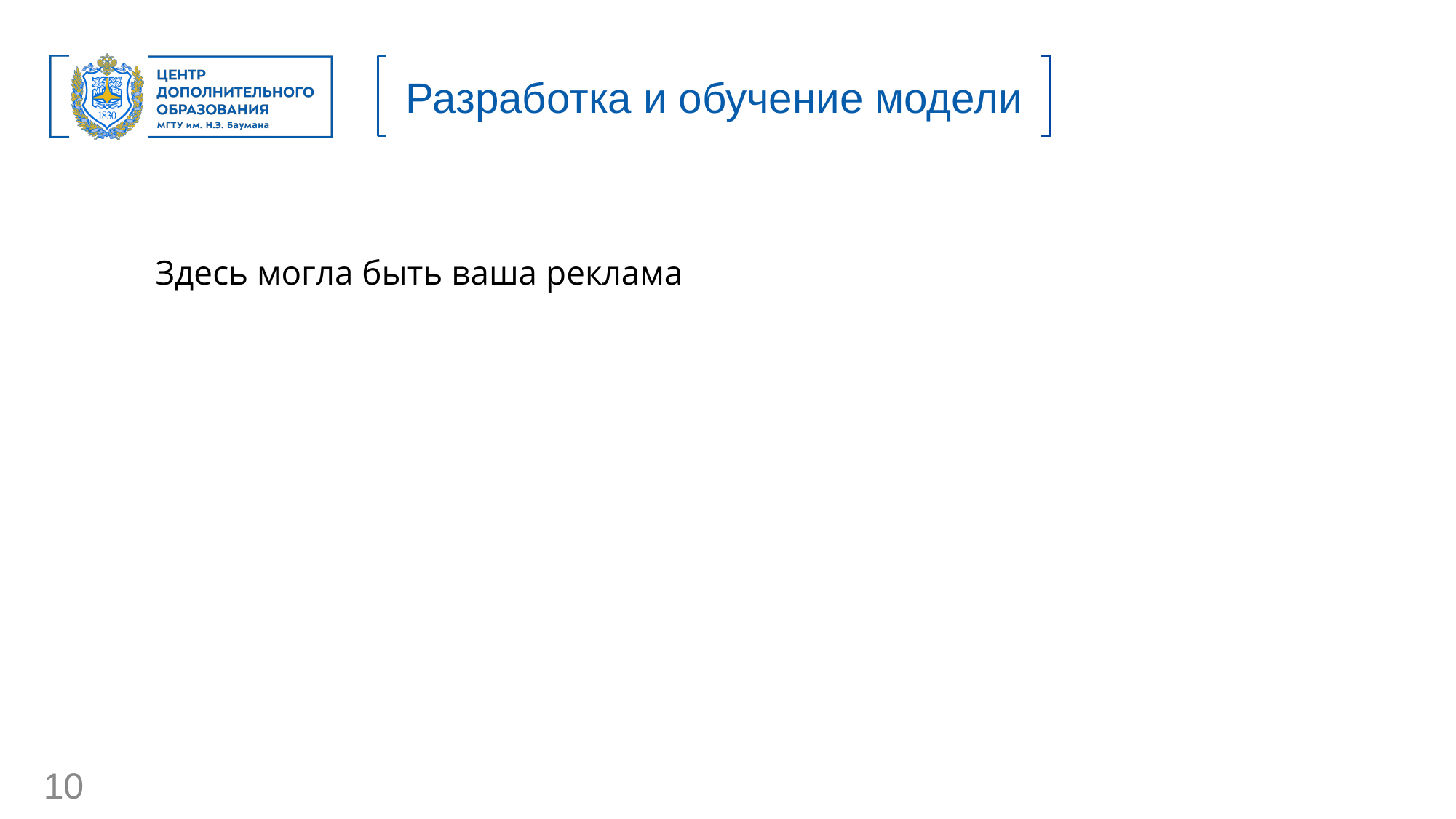

Разработка и обучение модели

Здесь могла быть ваша реклама
10